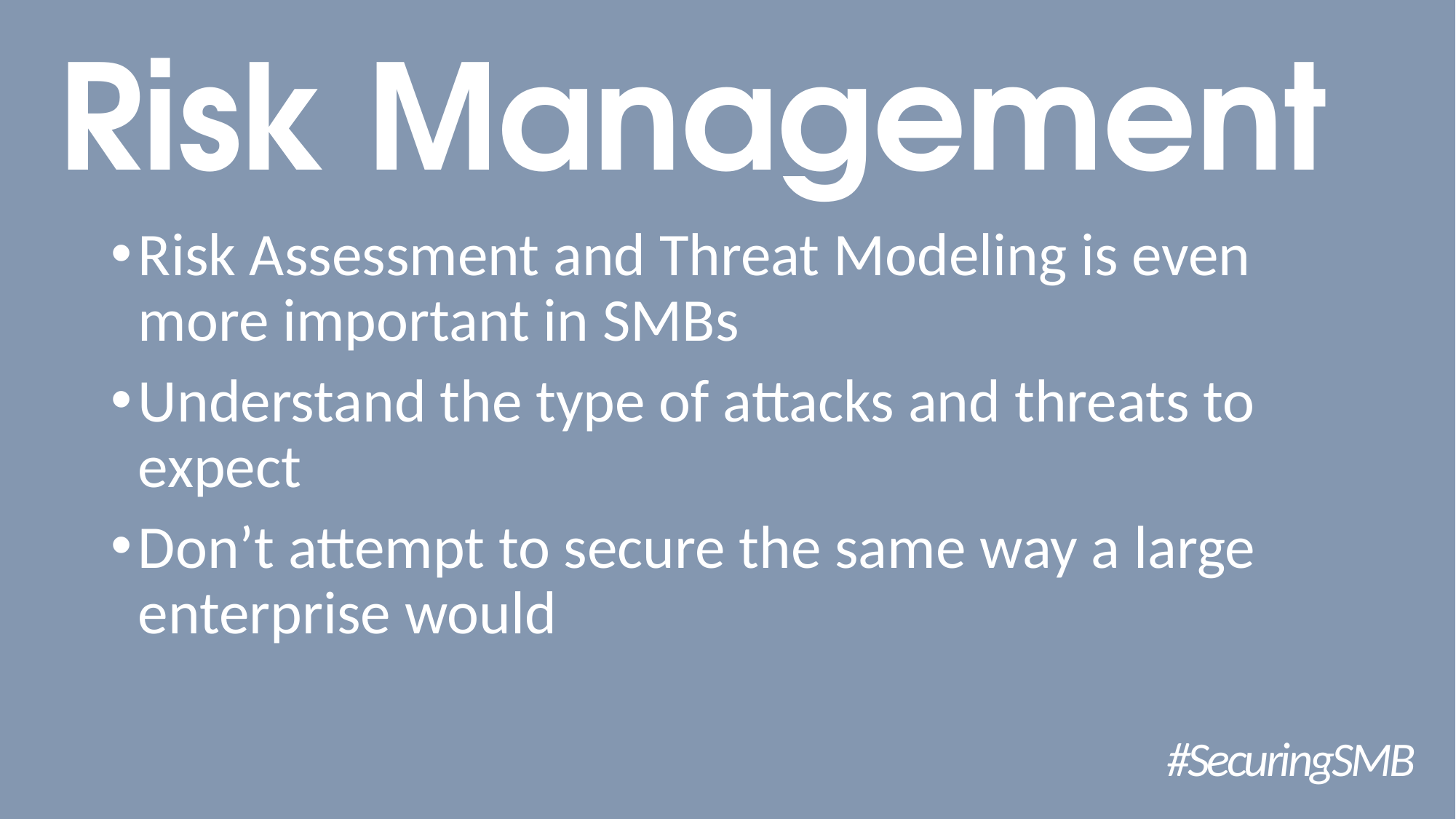

# Risk Management
Risk Assessment and Threat Modeling is even more important in SMBs
Understand the type of attacks and threats to expect
Don’t attempt to secure the same way a large enterprise would

#SecuringSMB